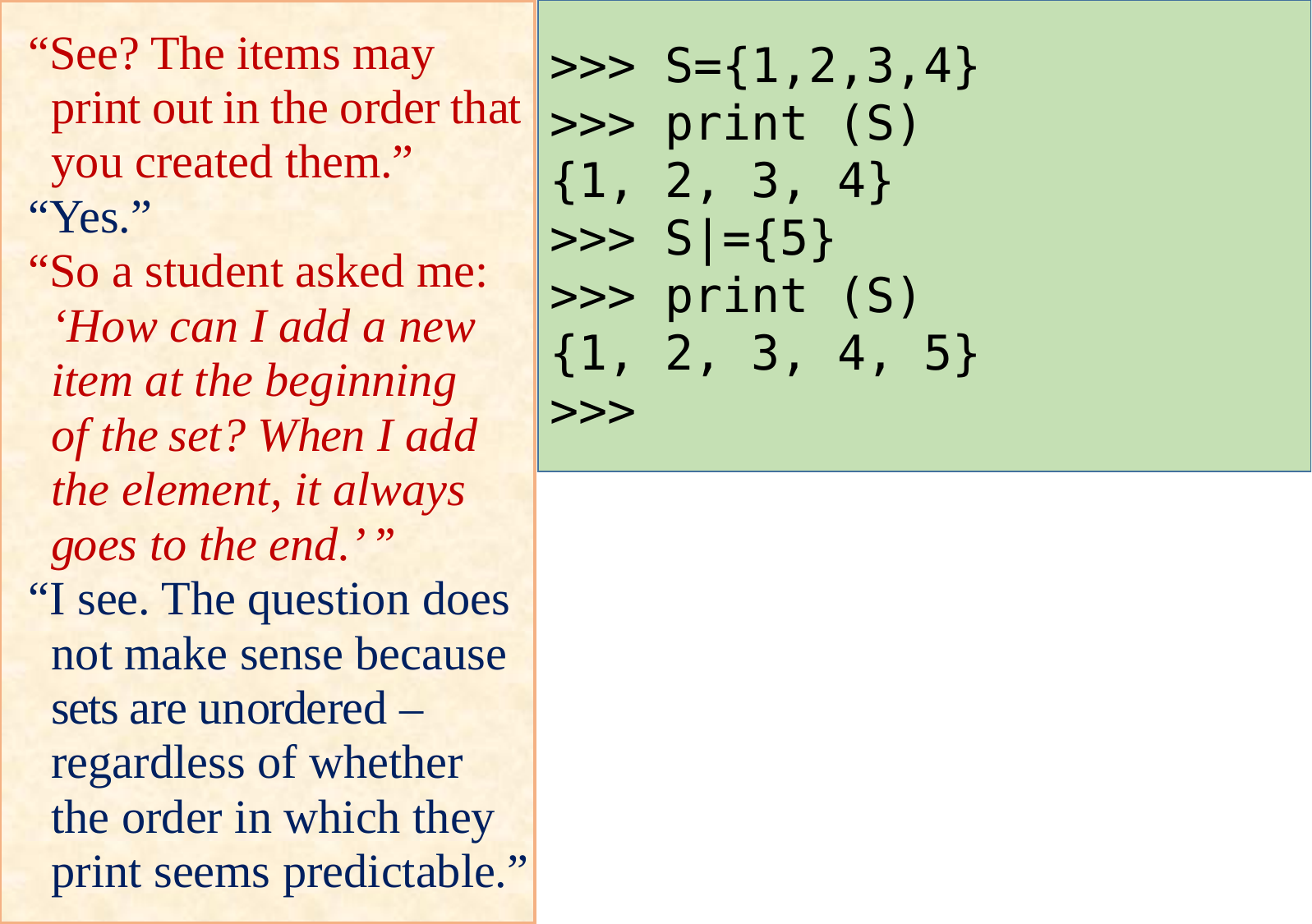

>>> S={1,2,3,4}
>>> print (S)
{1, 2, 3, 4}
>>> S|={5}
>>> print (S)
{1, 2, 3, 4, 5}
>>>

“See? The items may
print out in the order that you created them.”
“Yes.”
“So a student asked me: ‘How can I add a new
item at the beginning
of the set? When I add
the element, it always goes to the end.’ ’’
“I see. The question does not make sense because sets are unordered – regardless of whether
the order in which they print seems predictable.”